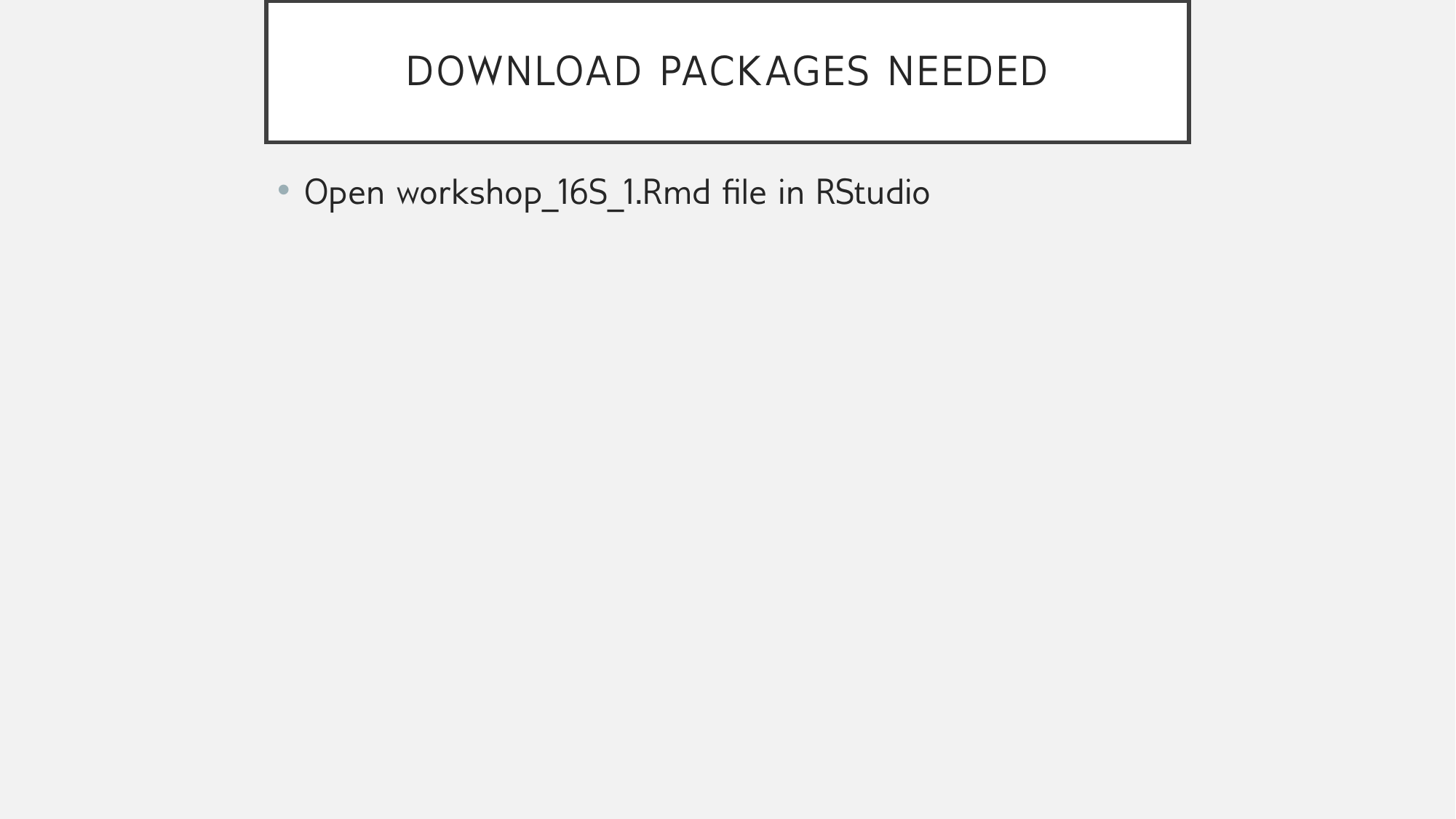

# Download packages needed
Open workshop_16S_1.Rmd file in RStudio